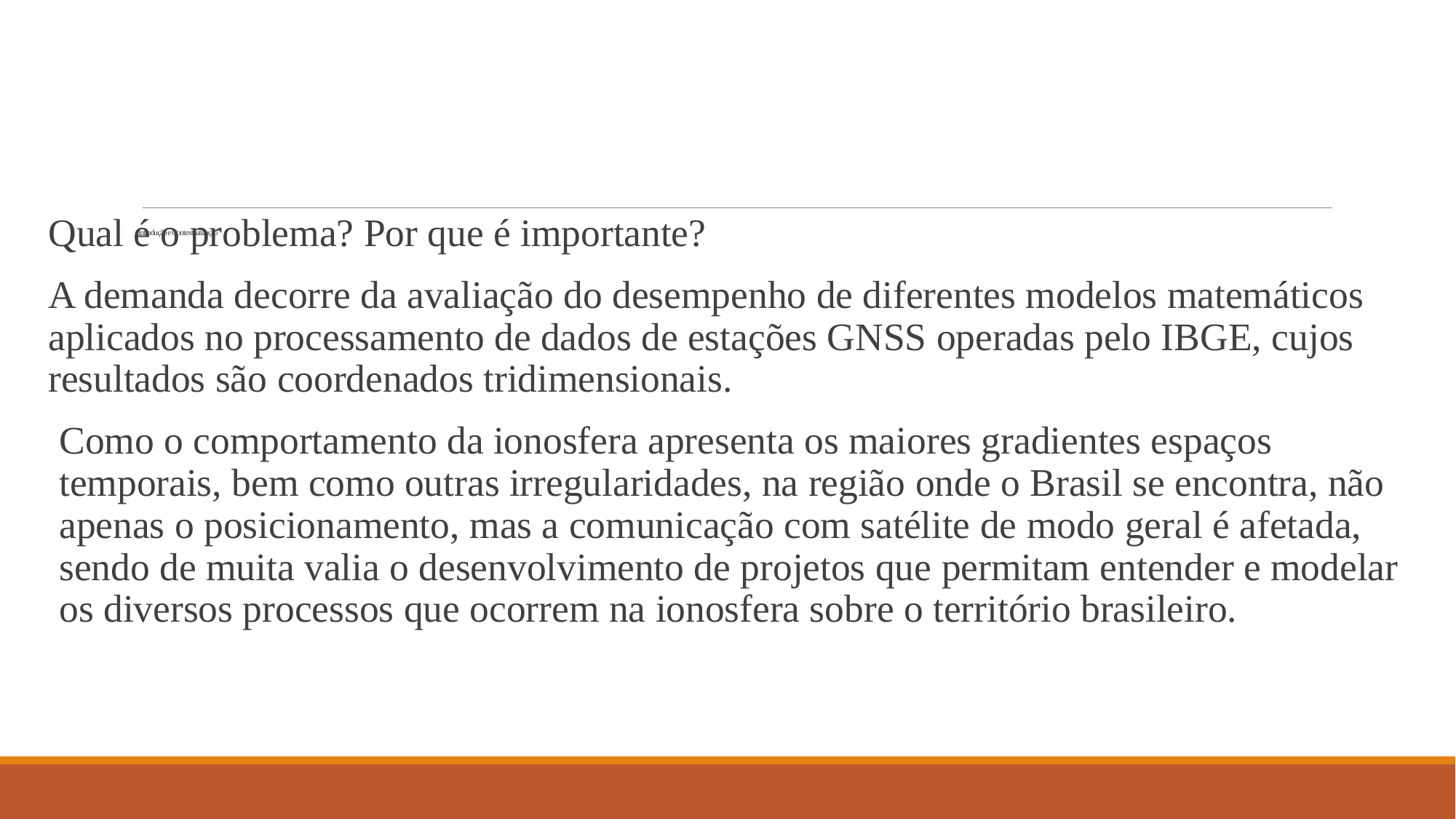

# Introdução e Contextualização
Qual é o problema? Por que é importante?
A demanda decorre da avaliação do desempenho de diferentes modelos matemáticos aplicados no processamento de dados de estações GNSS operadas pelo IBGE, cujos resultados são coordenados tridimensionais.
Como o comportamento da ionosfera apresenta os maiores gradientes espaços temporais, bem como outras irregularidades, na região onde o Brasil se encontra, não apenas o posicionamento, mas a comunicação com satélite de modo geral é afetada, sendo de muita valia o desenvolvimento de projetos que permitam entender e modelar os diversos processos que ocorrem na ionosfera sobre o território brasileiro.